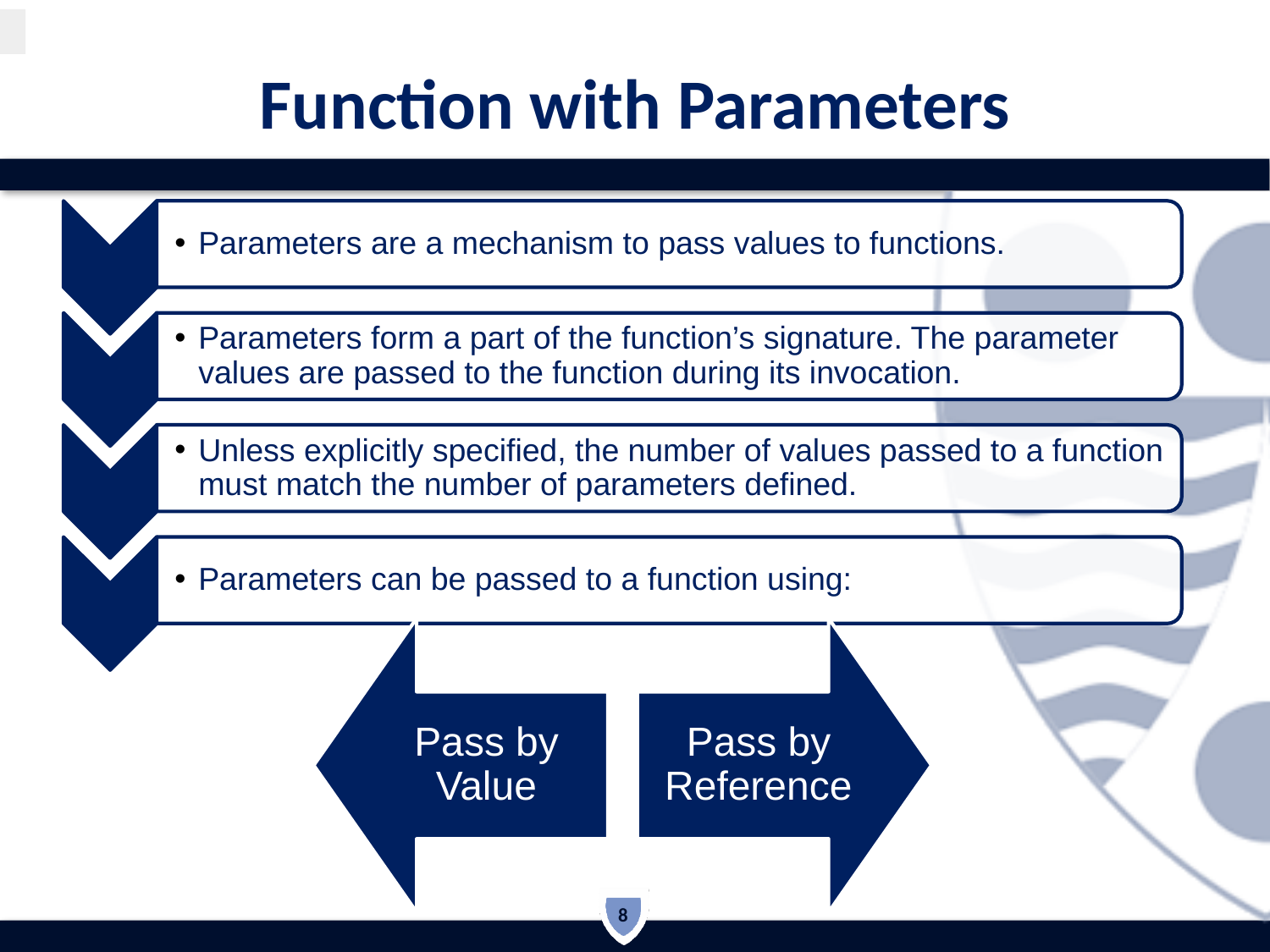

# Function with Parameters

Parameters are a mechanism to pass values to functions.

Parameters form a part of the function’s signature. The parameter values are passed to the function during its invocation.

Unless explicitly specified, the number of values passed to a function must match the number of parameters defined.

Parameters can be passed to a function using:
Pass by Value
Pass by Reference
8